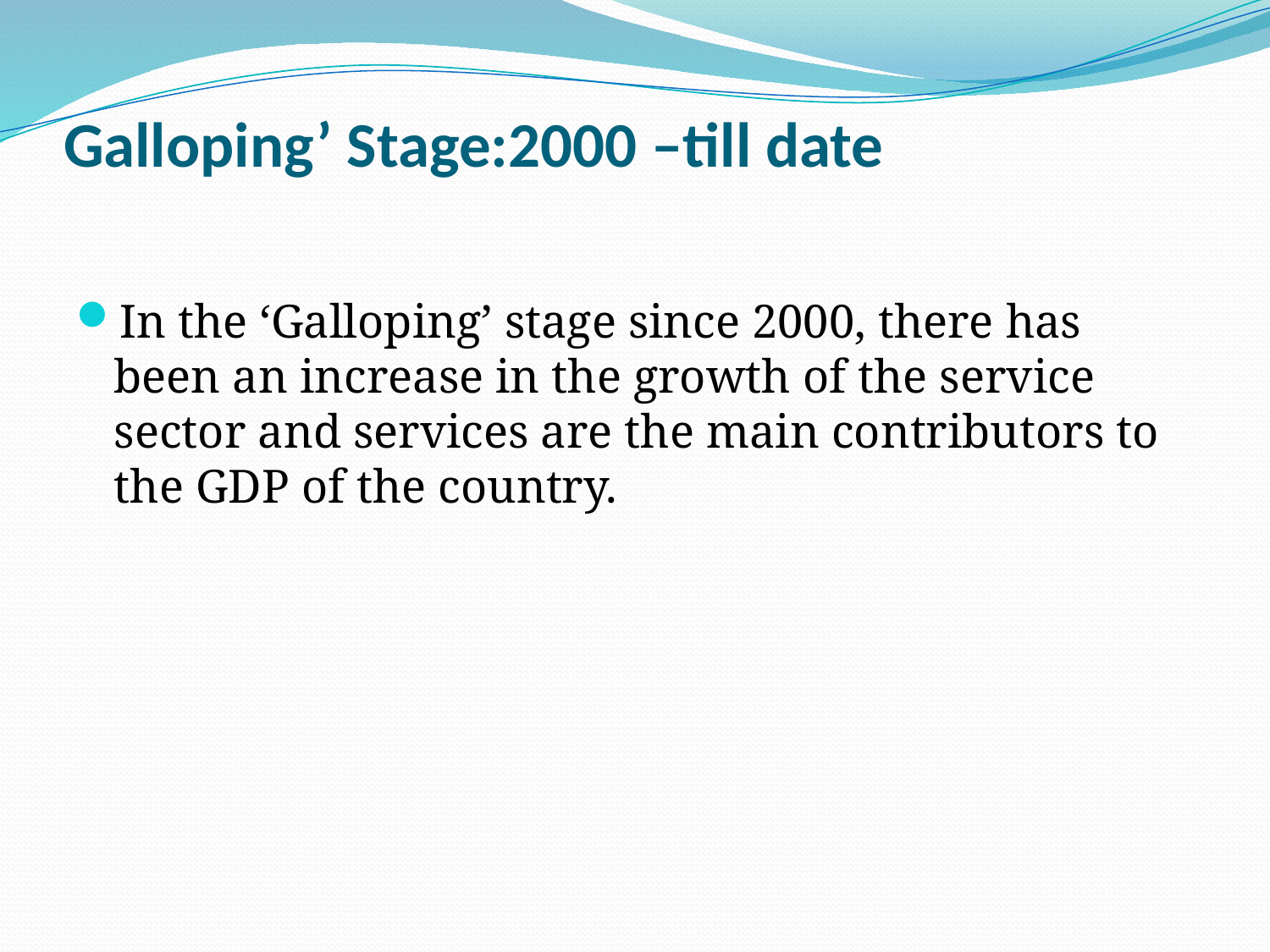

# Galloping’ Stage:2000 –till date

In the ‘Galloping’ stage since 2000, there has been an increase in the growth of the service sector and services are the main contributors to the GDP of the country.